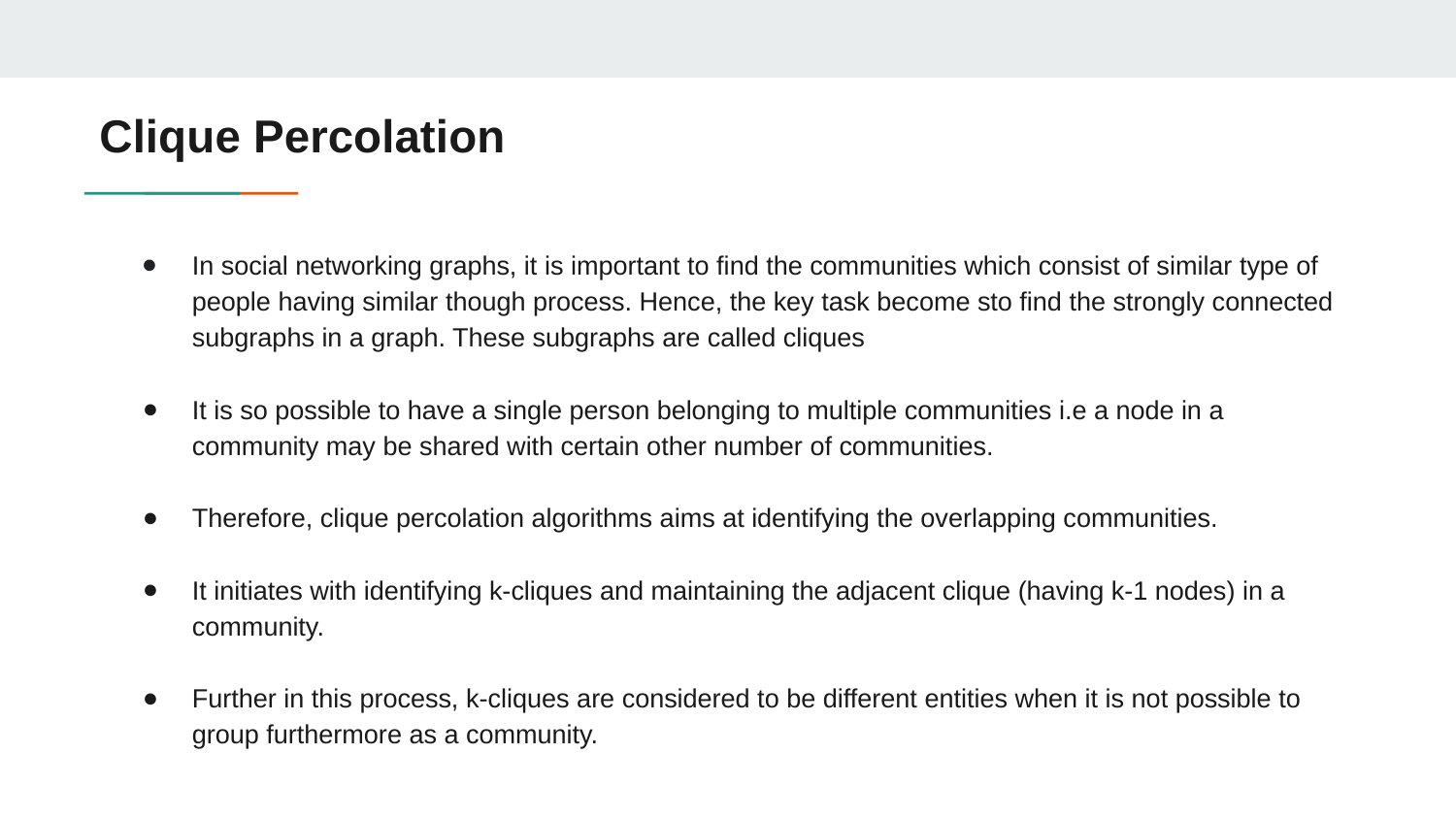

# Clique Percolation

In social networking graphs, it is important to find the communities which consist of similar type of people having similar though process. Hence, the key task become sto find the strongly connected subgraphs in a graph. These subgraphs are called cliques

It is so possible to have a single person belonging to multiple communities i.e a node in a community may be shared with certain other number of communities.

Therefore, clique percolation algorithms aims at identifying the overlapping communities.

It initiates with identifying k-cliques and maintaining the adjacent clique (having k-1 nodes) in a community.

Further in this process, k-cliques are considered to be different entities when it is not possible to group furthermore as a community.